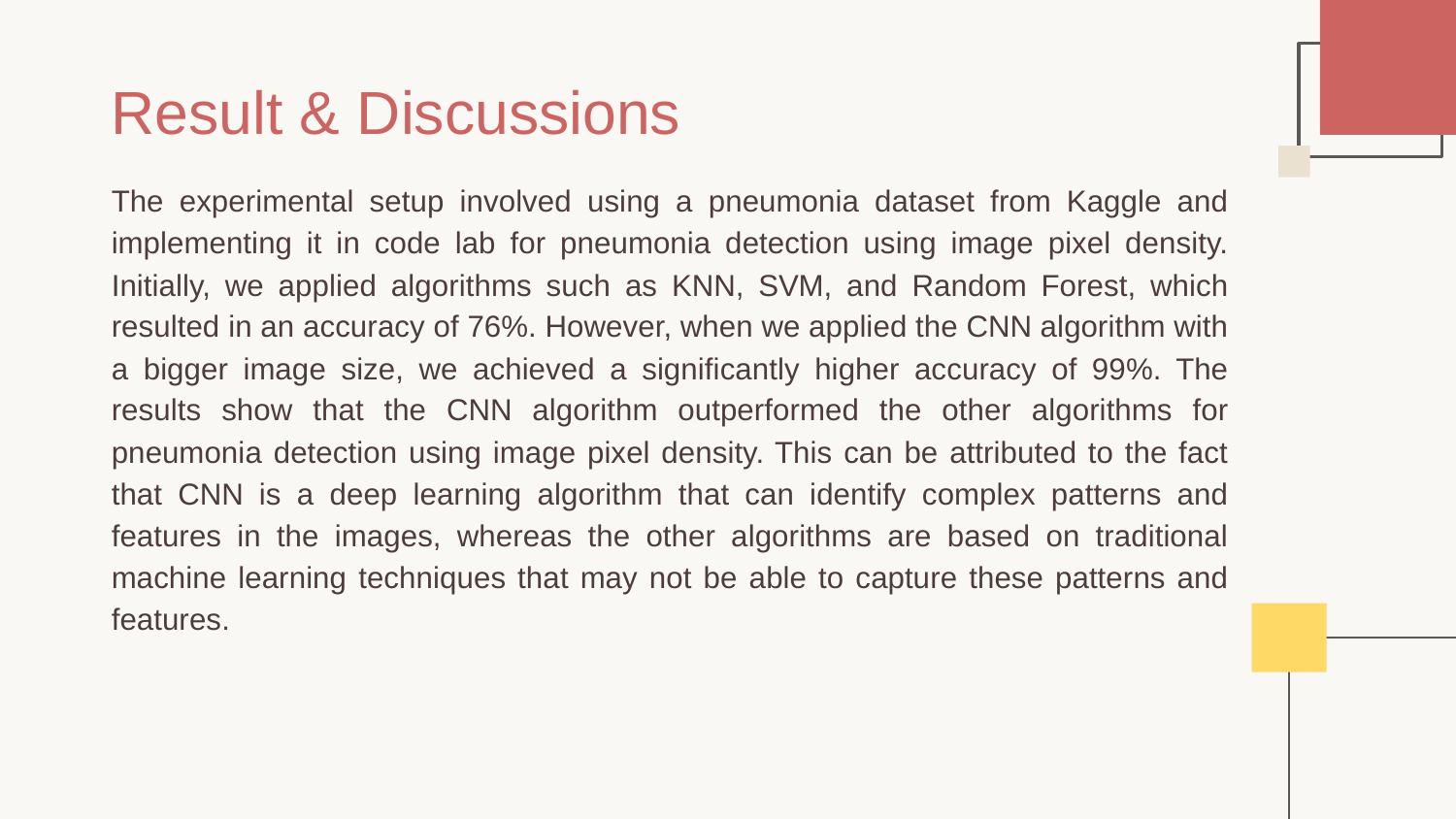

Result & Discussions
The experimental setup involved using a pneumonia dataset from Kaggle and implementing it in code lab for pneumonia detection using image pixel density. Initially, we applied algorithms such as KNN, SVM, and Random Forest, which resulted in an accuracy of 76%. However, when we applied the CNN algorithm with a bigger image size, we achieved a significantly higher accuracy of 99%. The results show that the CNN algorithm outperformed the other algorithms for pneumonia detection using image pixel density. This can be attributed to the fact that CNN is a deep learning algorithm that can identify complex patterns and features in the images, whereas the other algorithms are based on traditional machine learning techniques that may not be able to capture these patterns and features.